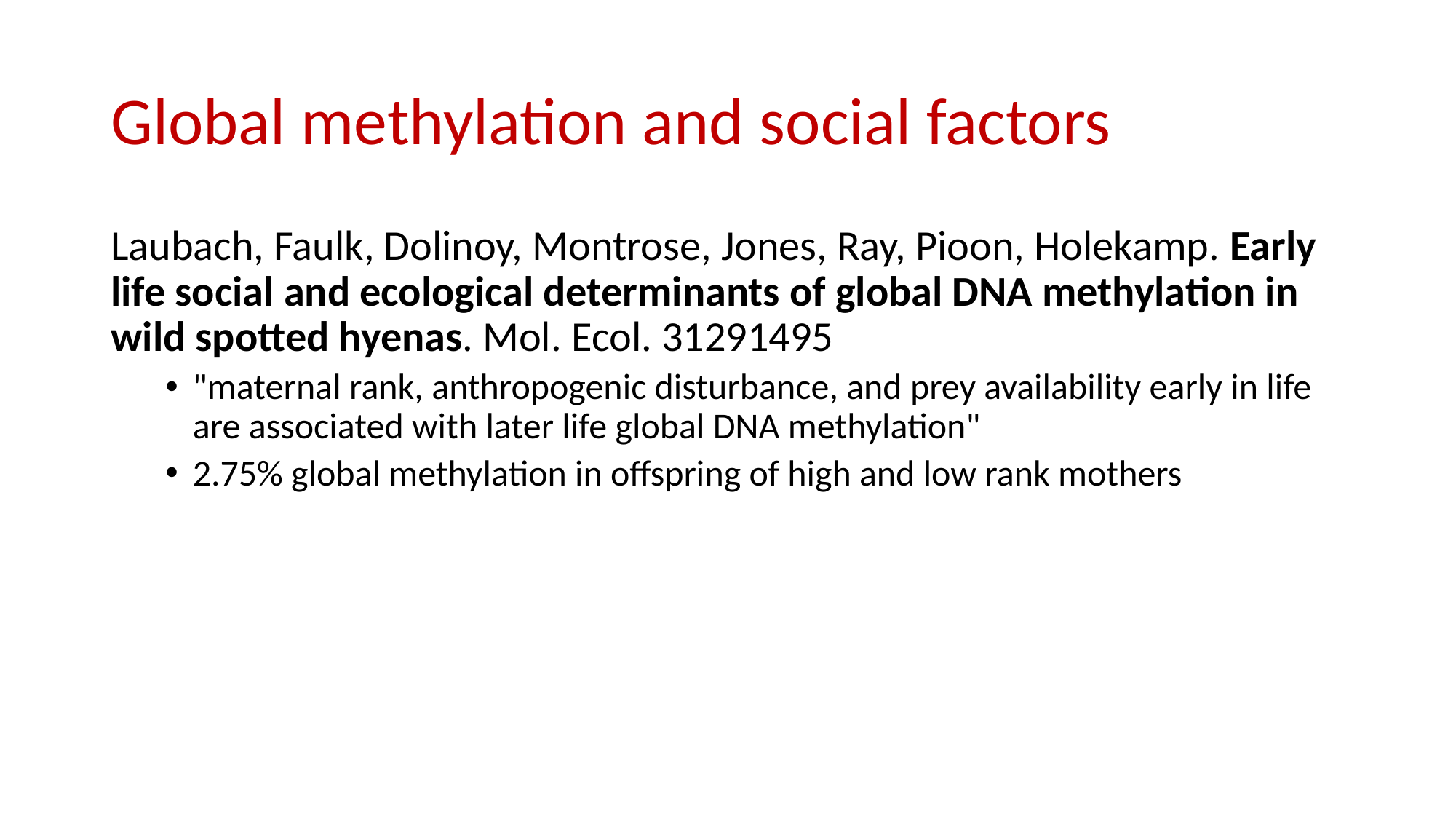

# Global methylation and social factors
Laubach, Faulk, Dolinoy, Montrose, Jones, Ray, Pioon, Holekamp. Early life social and ecological determinants of global DNA methylation in wild spotted hyenas. Mol. Ecol. 31291495
"maternal rank, anthropogenic disturbance, and prey availability early in life are associated with later life global DNA methylation"
2.75% global methylation in offspring of high and low rank mothers